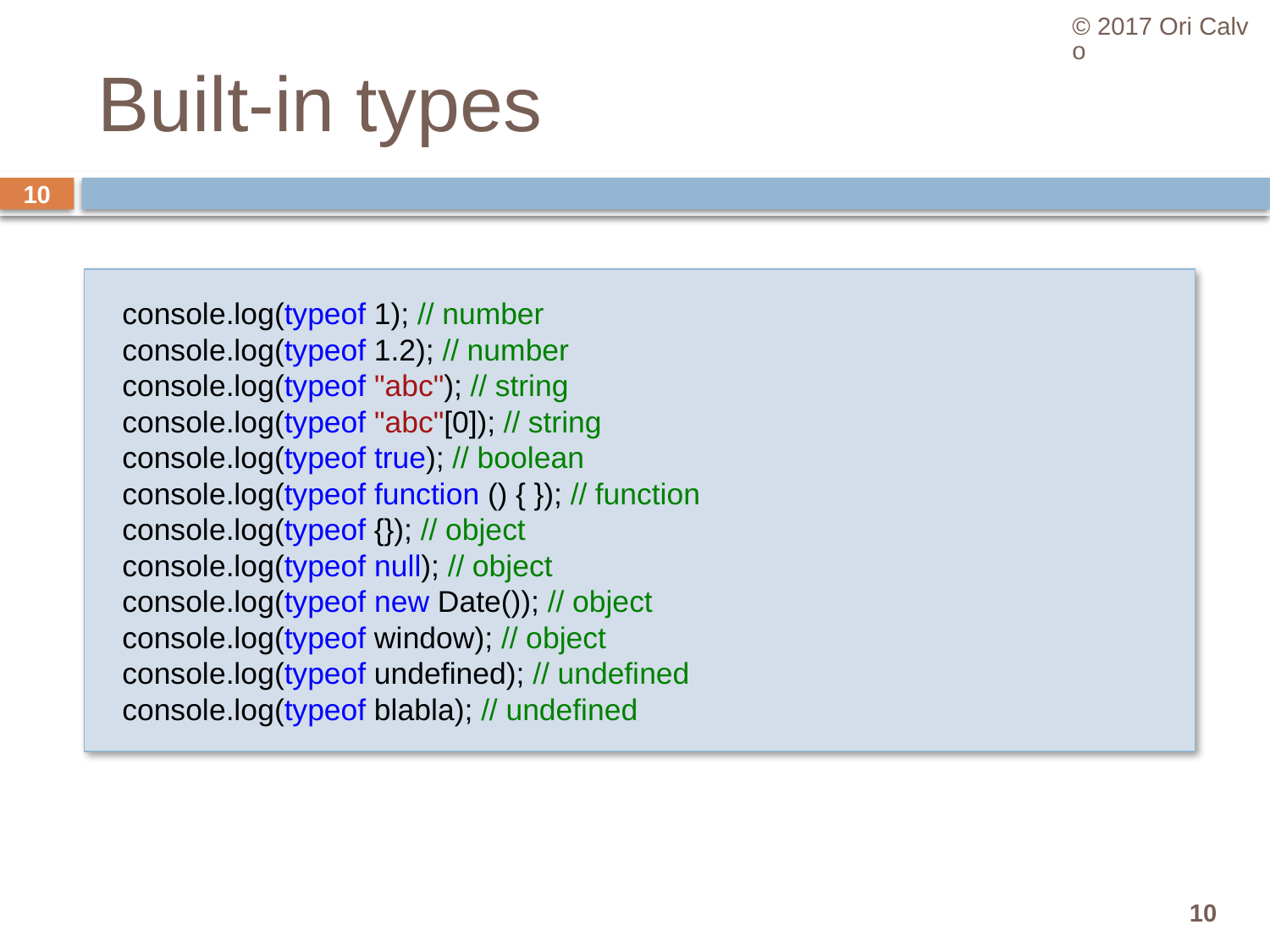

© 2017 Ori Calvo
# Built-in types
10
console.log(typeof 1); // number
console.log(typeof 1.2); // number
console.log(typeof "abc"); // string
console.log(typeof "abc"[0]); // string
console.log(typeof true); // boolean
console.log(typeof function () { }); // function
console.log(typeof {}); // object
console.log(typeof null); // object
console.log(typeof new Date()); // object
console.log(typeof window); // object
console.log(typeof undefined); // undefined
console.log(typeof blabla); // undefined